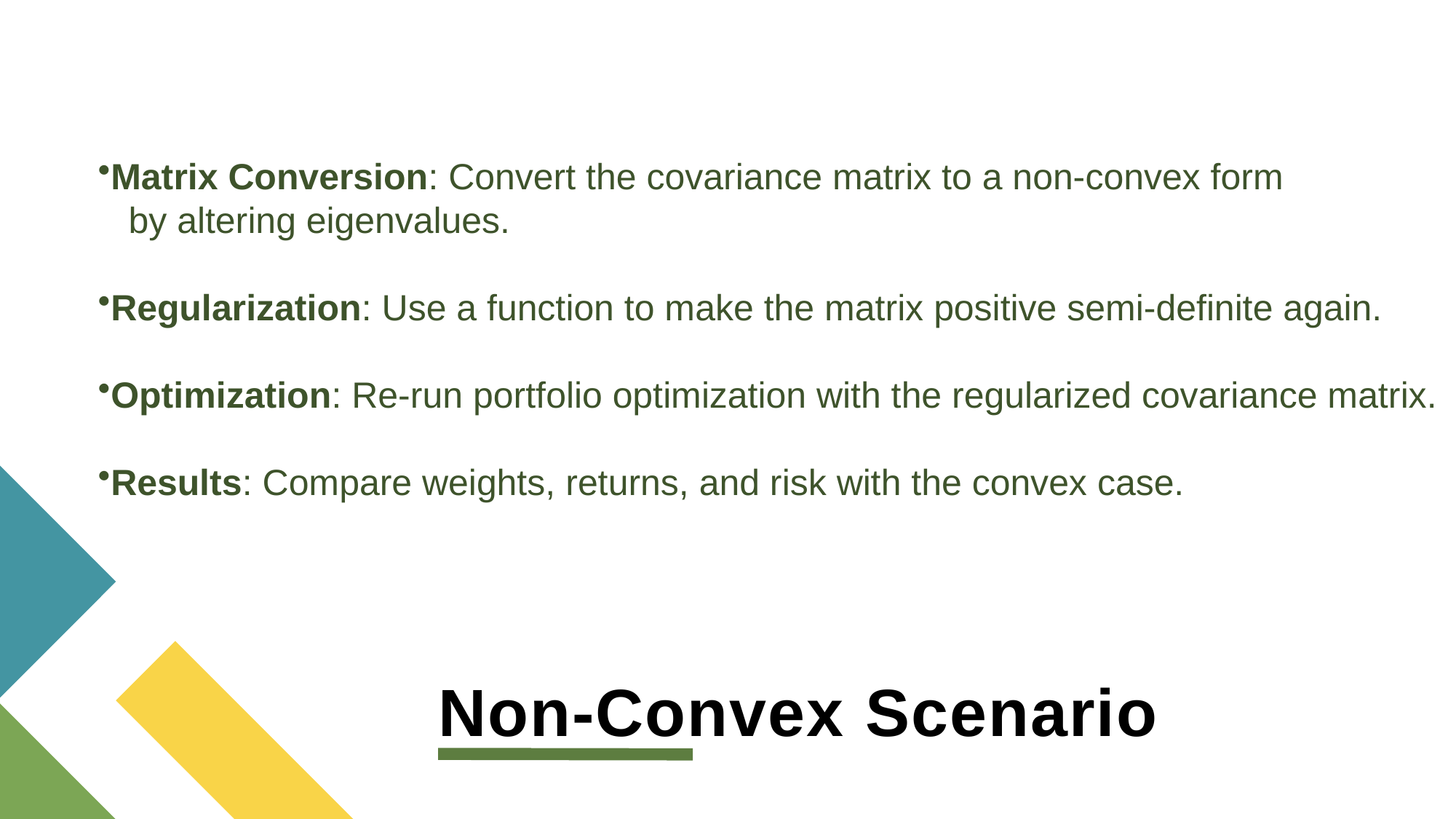

Matrix Conversion: Convert the covariance matrix to a non-convex form
   by altering eigenvalues.

Regularization: Use a function to make the matrix positive semi-definite again.

Optimization: Re-run portfolio optimization with the regularized covariance matrix.

Results: Compare weights, returns, and risk with the convex case.
# Non-Convex Scenario